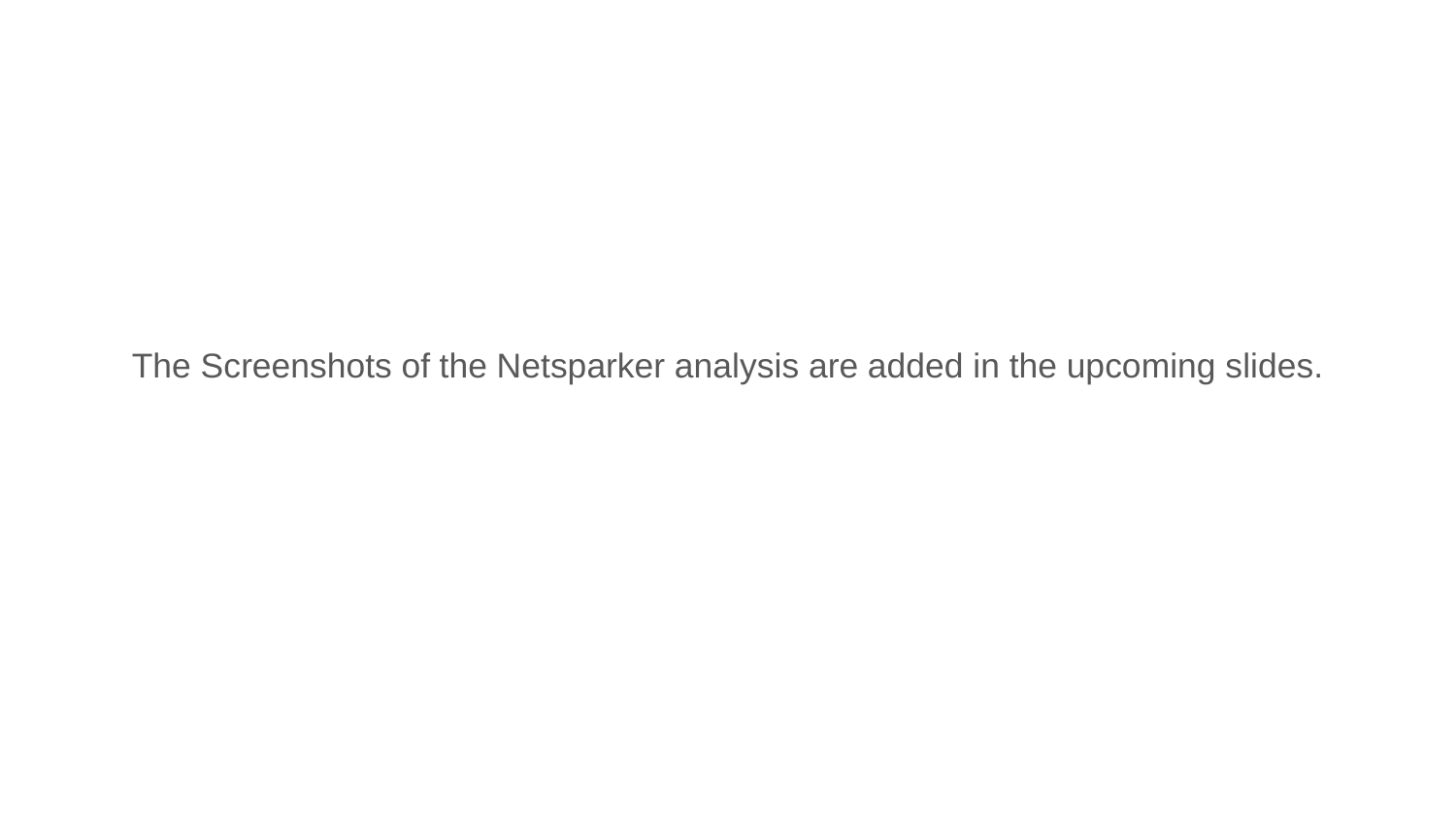

The Screenshots of the Netsparker analysis are added in the upcoming slides.